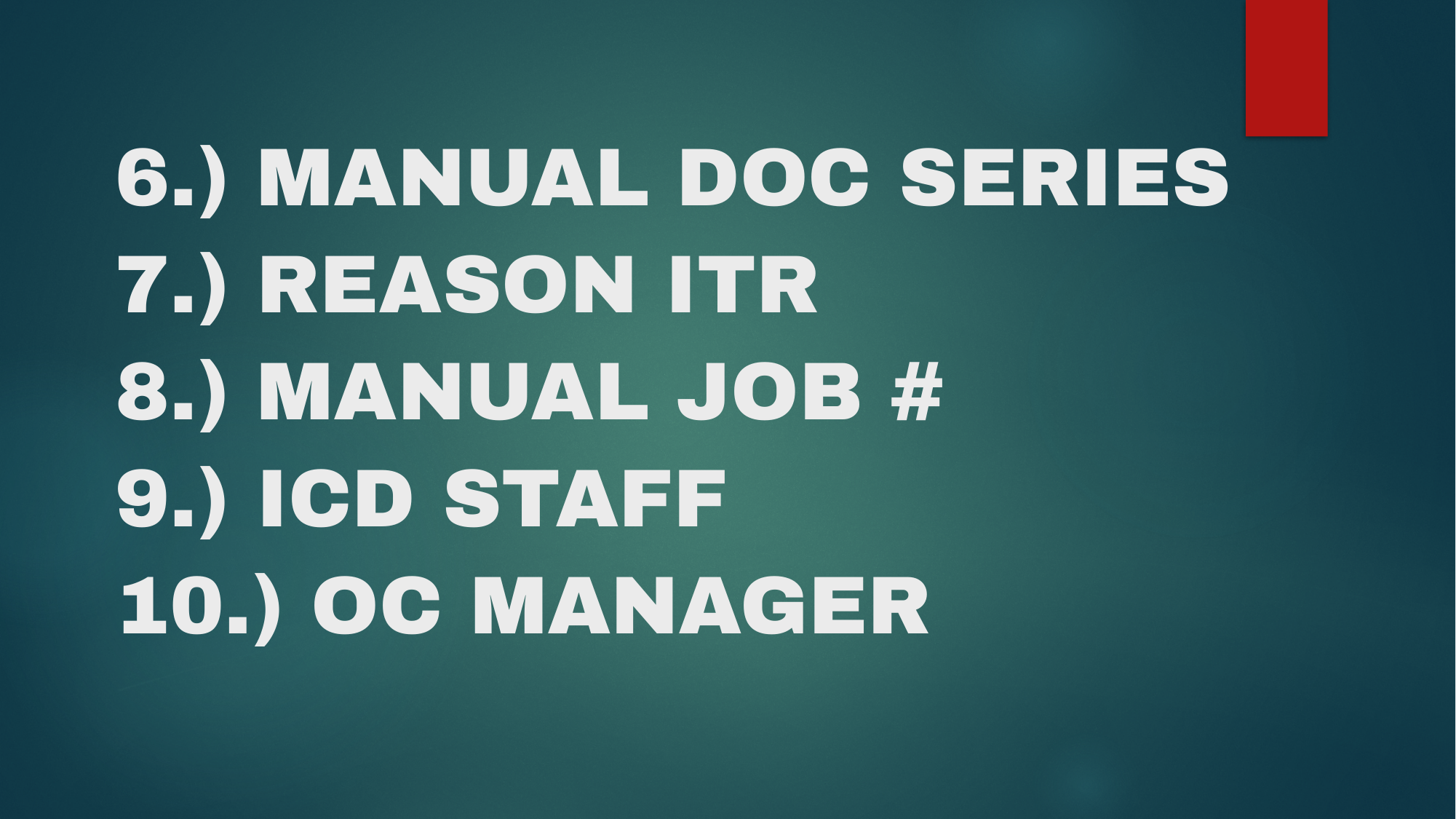

# 6.) MANUAL DOC SERIES
7.) REASON ITR
8.) MANUAL JOB #
9.) ICD STAFF
10.) OC MANAGER